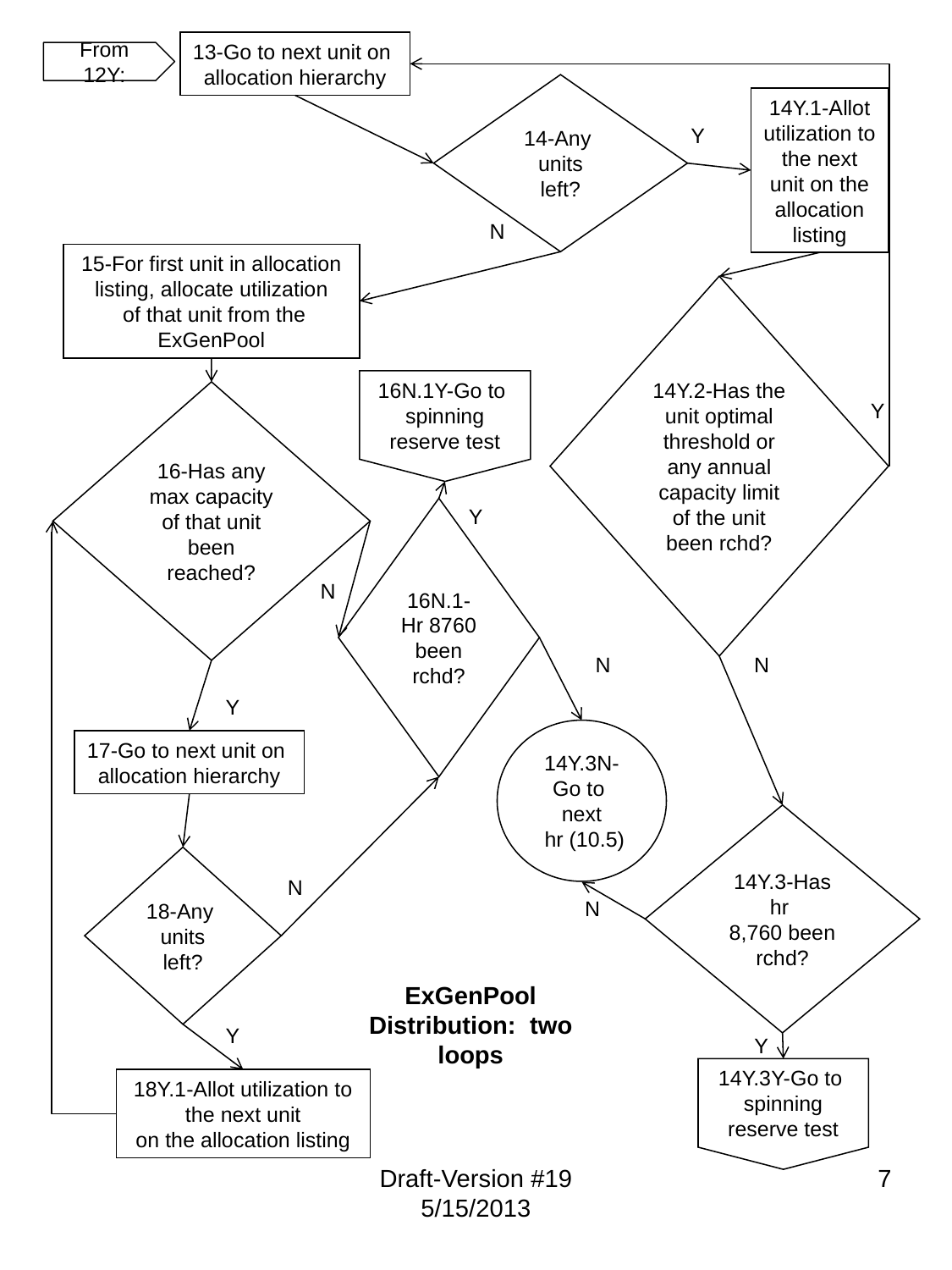

13-Go to next unit on
allocation hierarchy
From 12Y:
14-Any
units
left?
14Y.1-Allot utilization to the next unit on the allocation listing
Y
N
15-For first unit in allocation listing, allocate utilization
 of that unit from the ExGenPool
14Y.2-Has the unit optimal threshold or any annual capacity limit of the unit been rchd?
16N.1Y-Go to
spinning reserve test
16-Has any max capacity of that unit been reached?
Y
Y
16N.1-Hr 8760 been
rchd?
N
N
N
Y
14Y.3N-
Go to
next
 hr (10.5)
17-Go to next unit on
allocation hierarchy
14Y.3-Has hr
8,760 been
rchd?
18-Any
units
left?
N
N
ExGenPool Distribution:  two loops
Y
Y
14Y.3Y-Go to
spinning reserve test
18Y.1-Allot utilization to the next unit
on the allocation listing
Draft-Version #19 5/15/2013
7